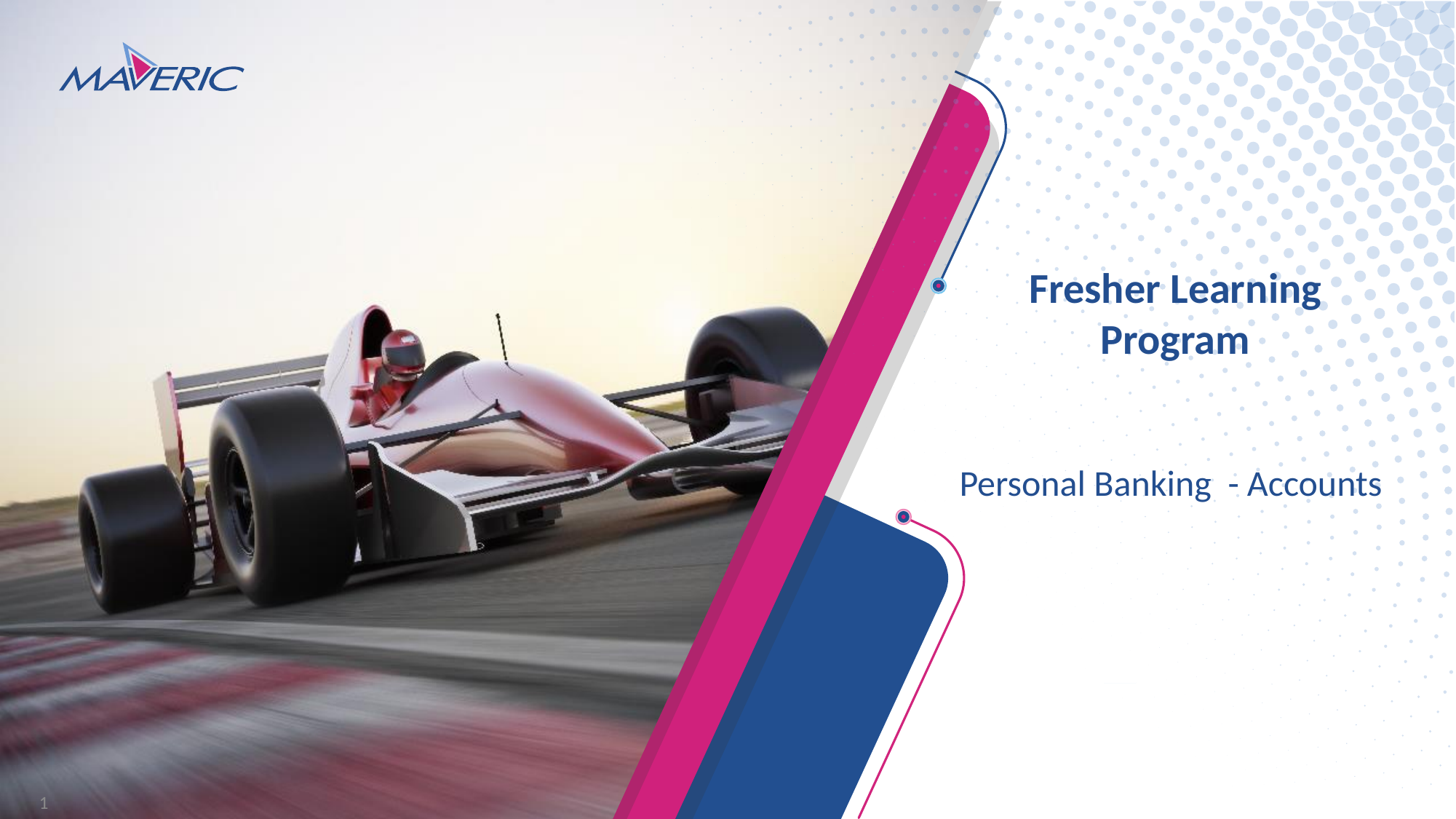

Fresher Learning Program
# Personal Banking  - Accounts

1